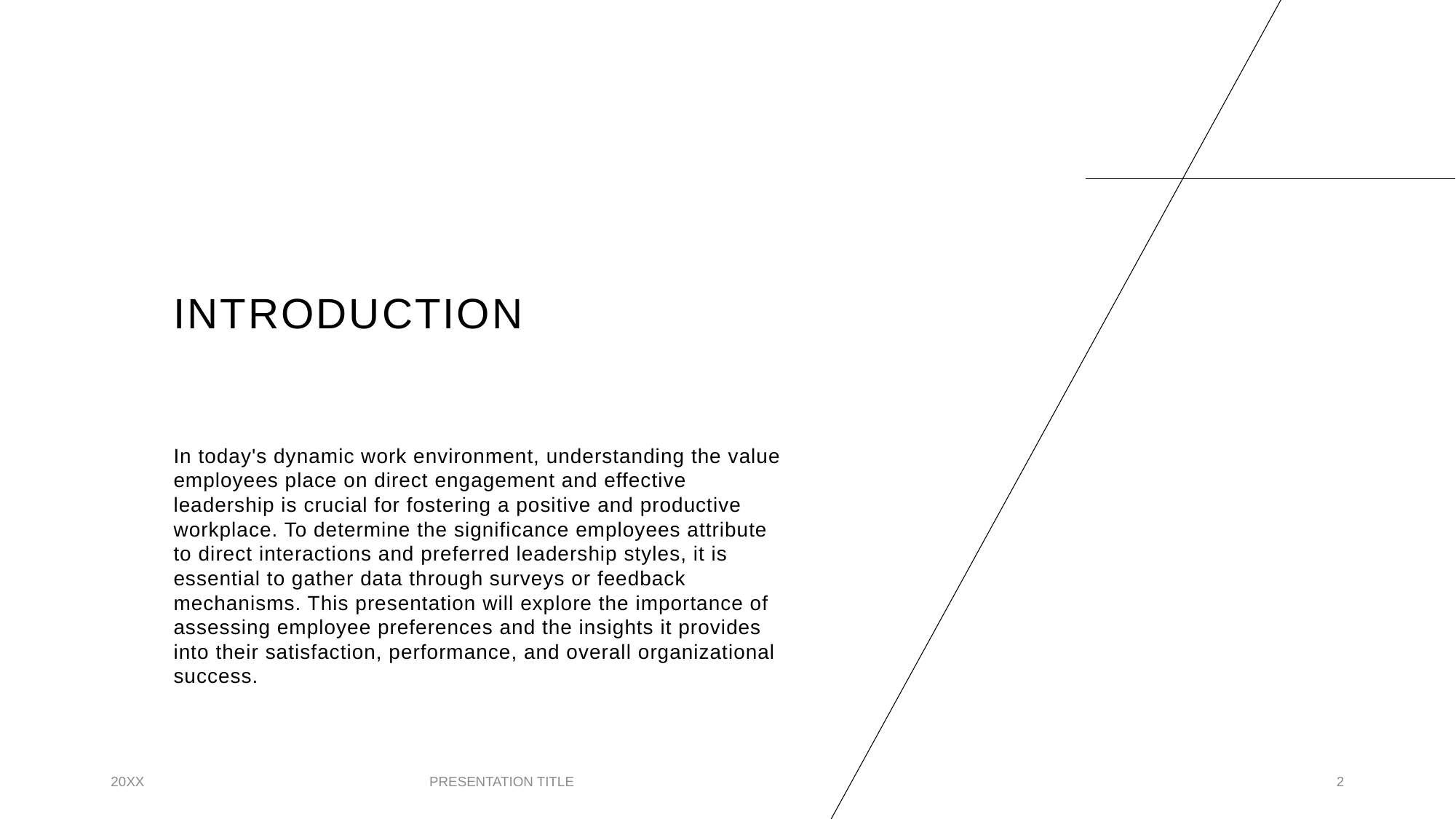

# INTRODUCTION
In today's dynamic work environment, understanding the value employees place on direct engagement and effective leadership is crucial for fostering a positive and productive workplace. To determine the significance employees attribute to direct interactions and preferred leadership styles, it is essential to gather data through surveys or feedback mechanisms. This presentation will explore the importance of assessing employee preferences and the insights it provides into their satisfaction, performance, and overall organizational success.
20XX
PRESENTATION TITLE
2